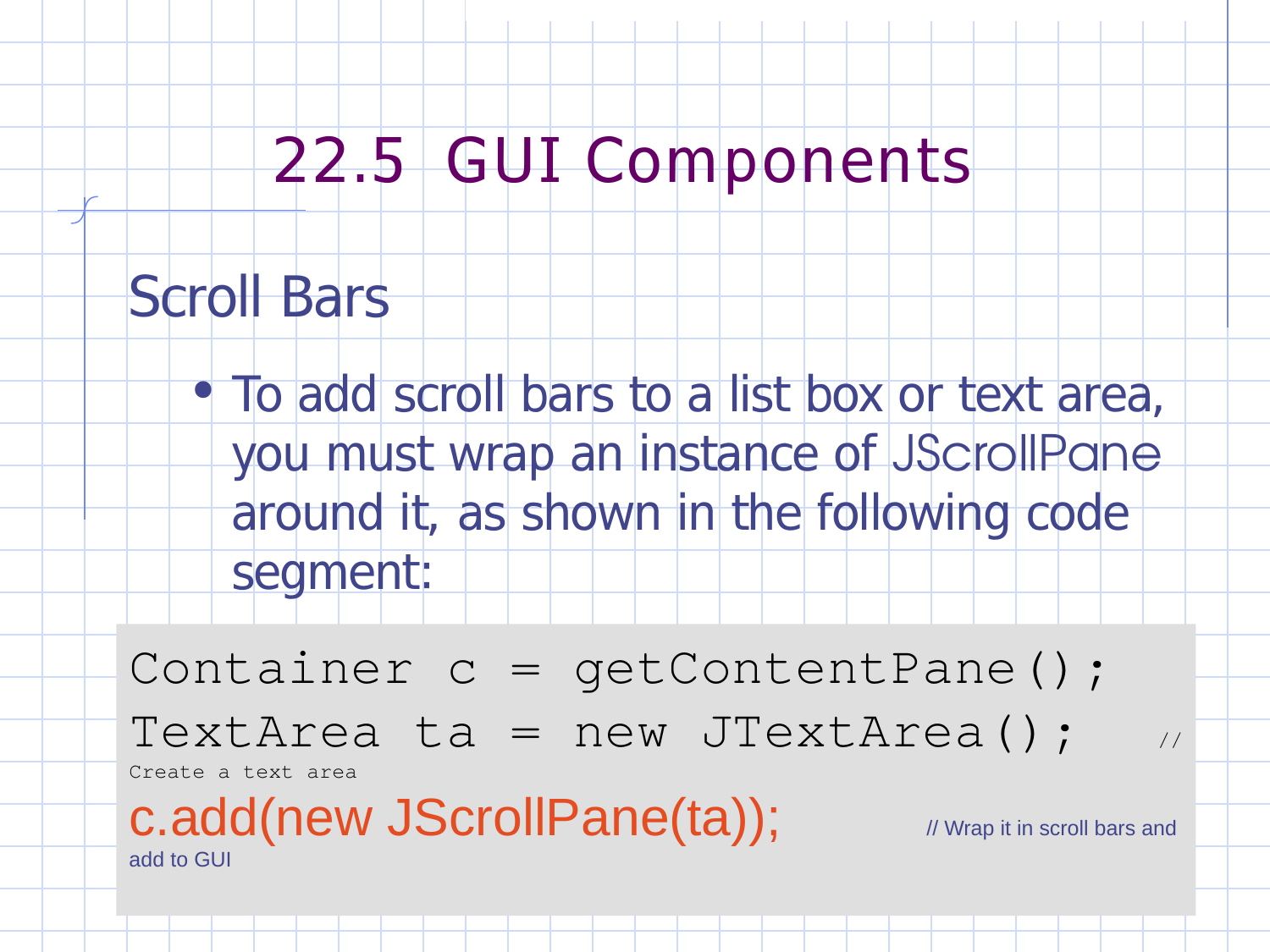

# 22.5  GUI Components
Scroll Bars

To add scroll bars to a list box or text area, you must wrap an instance of JScrollPane around it, as shown in the following code segment:

Container c = getContentPane();
TextArea ta = new JTextArea();   // Create a text area
c.add(new JScrollPane(ta));	   // Wrap it in scroll bars and add to GUI